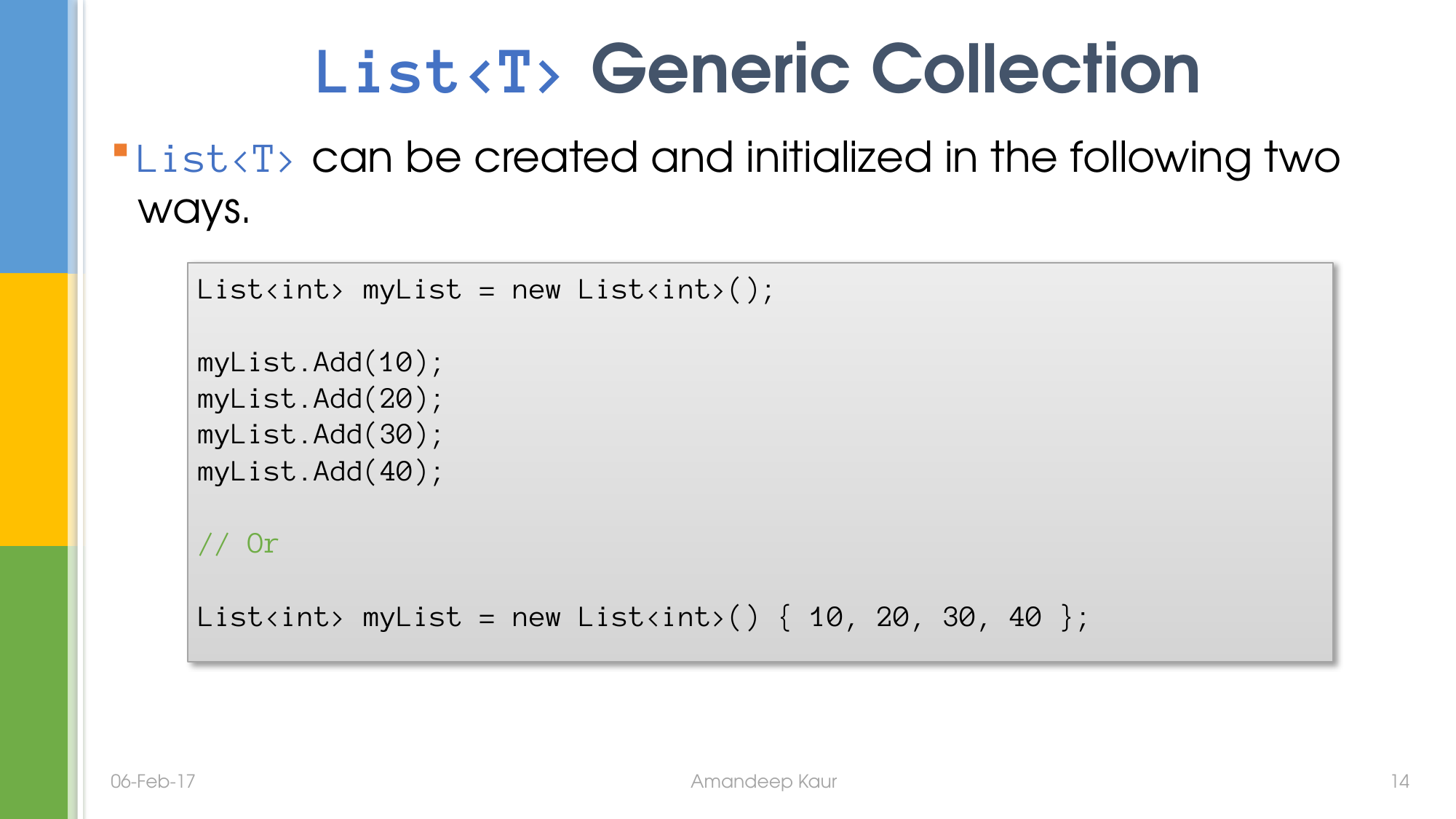

# List<T> Generic Collection
List<T> can be created and initialized in the following two ways.
List<int> myList = new List<int>();

myList.Add(10);
myList.Add(20);
myList.Add(30);
myList.Add(40);

// Or

List<int> myList = new List<int>() { 10, 20, 30, 40 };
14
06-Feb-17
Amandeep Kaur